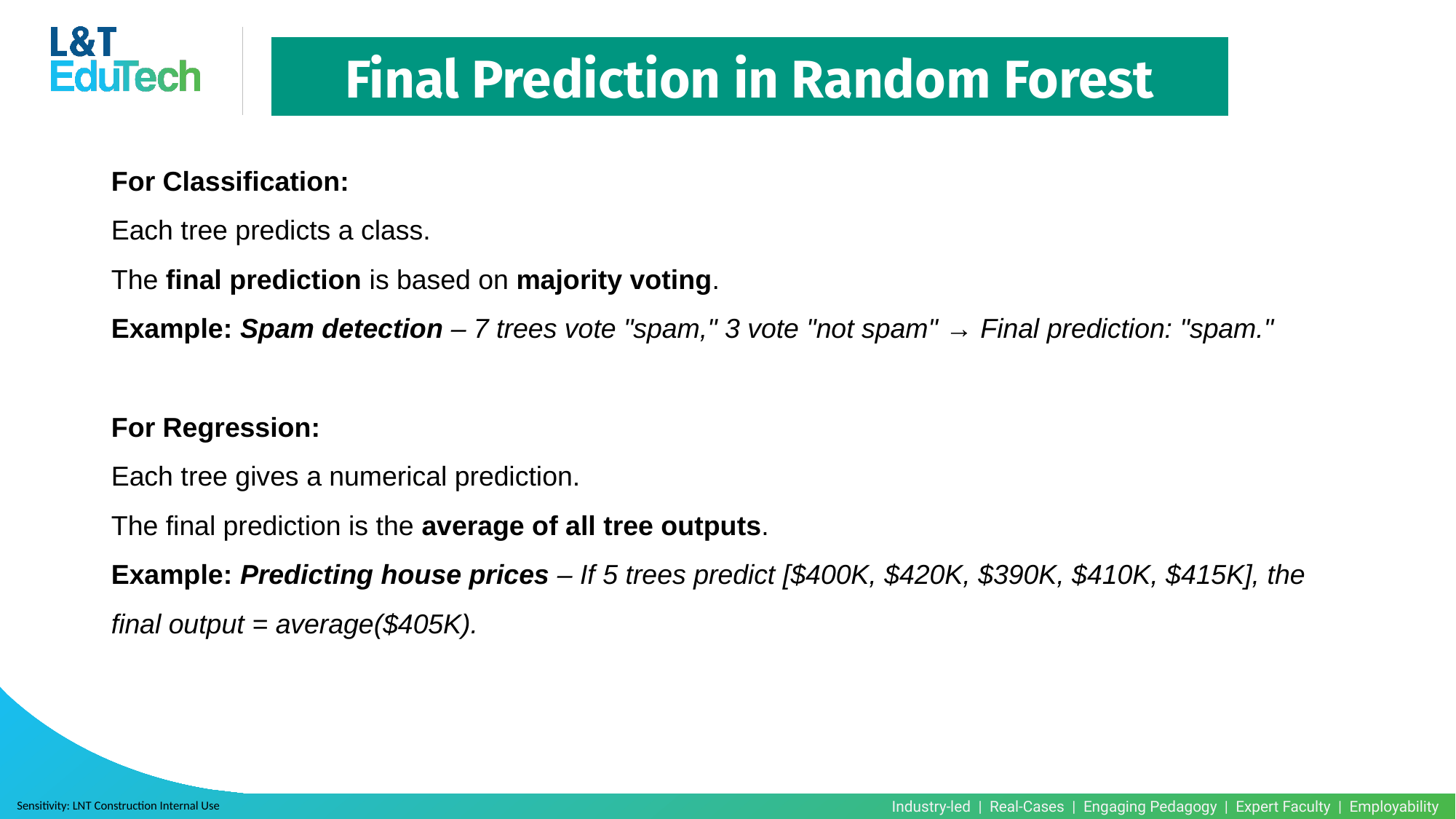

Final Prediction in Random Forest
For Classification:
Each tree predicts a class.
The final prediction is based on majority voting.
Example: Spam detection – 7 trees vote "spam," 3 vote "not spam" → Final prediction: "spam."

For Regression:
Each tree gives a numerical prediction.
The final prediction is the average of all tree outputs.
Example: Predicting house prices – If 5 trees predict [$400K, $420K, $390K, $410K, $415K], the final output = average($405K).